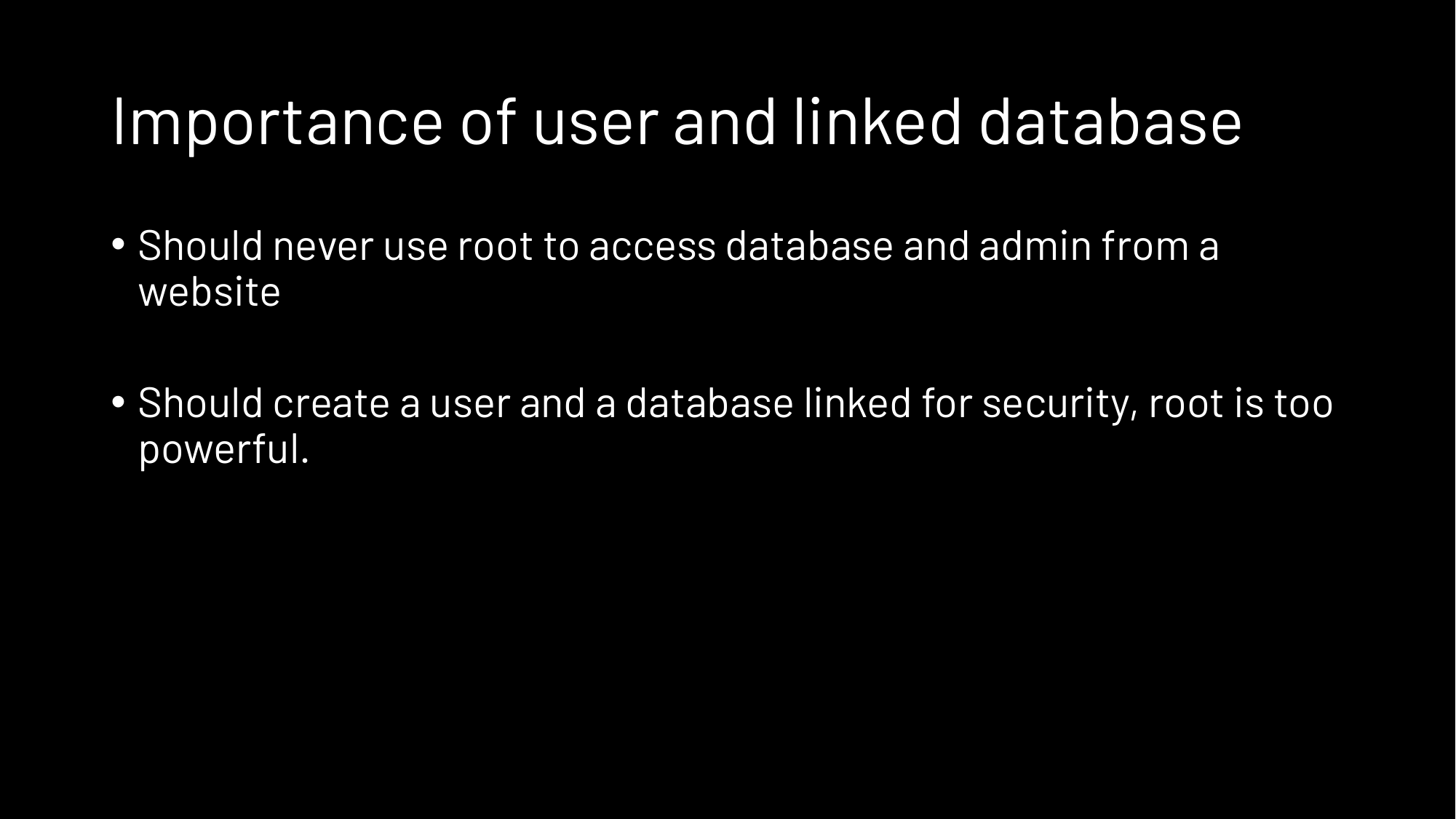

# Importance of user and linked database
Should never use root to access database and admin from a website
Should create a user and a database linked for security, root is too powerful.